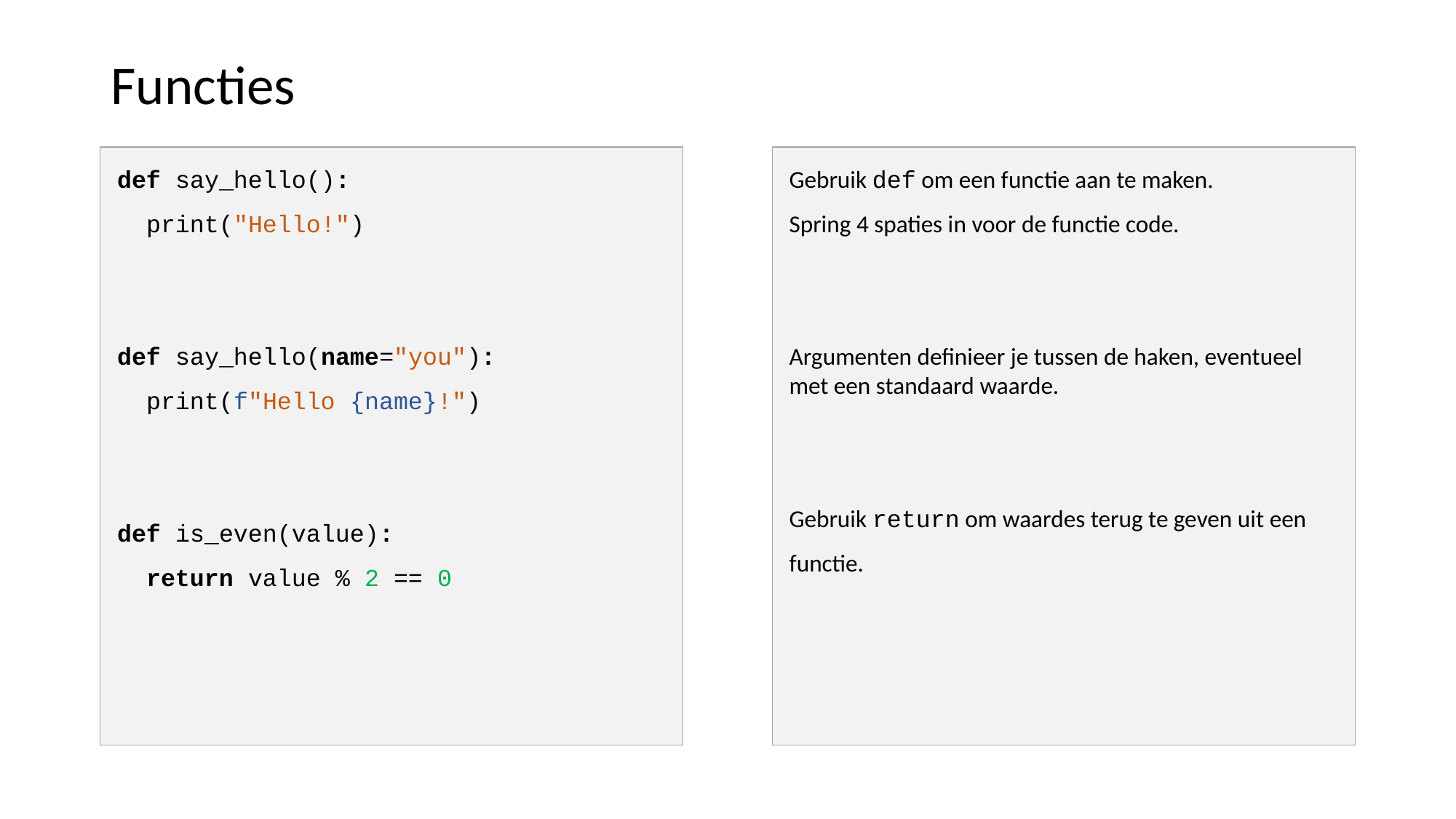

# Functies
def say_hello():
  print("Hello!")

def say_hello(name="you"):
  print(f"Hello {name}!")

def is_even(value):
  return value % 2 == 0

Gebruik def om een functie aan te maken.
Spring 4 spaties in voor de functie code.

Argumenten definieer je tussen de haken, eventueel met een standaard waarde.

Gebruik return om waardes terug te geven uit een
functie.